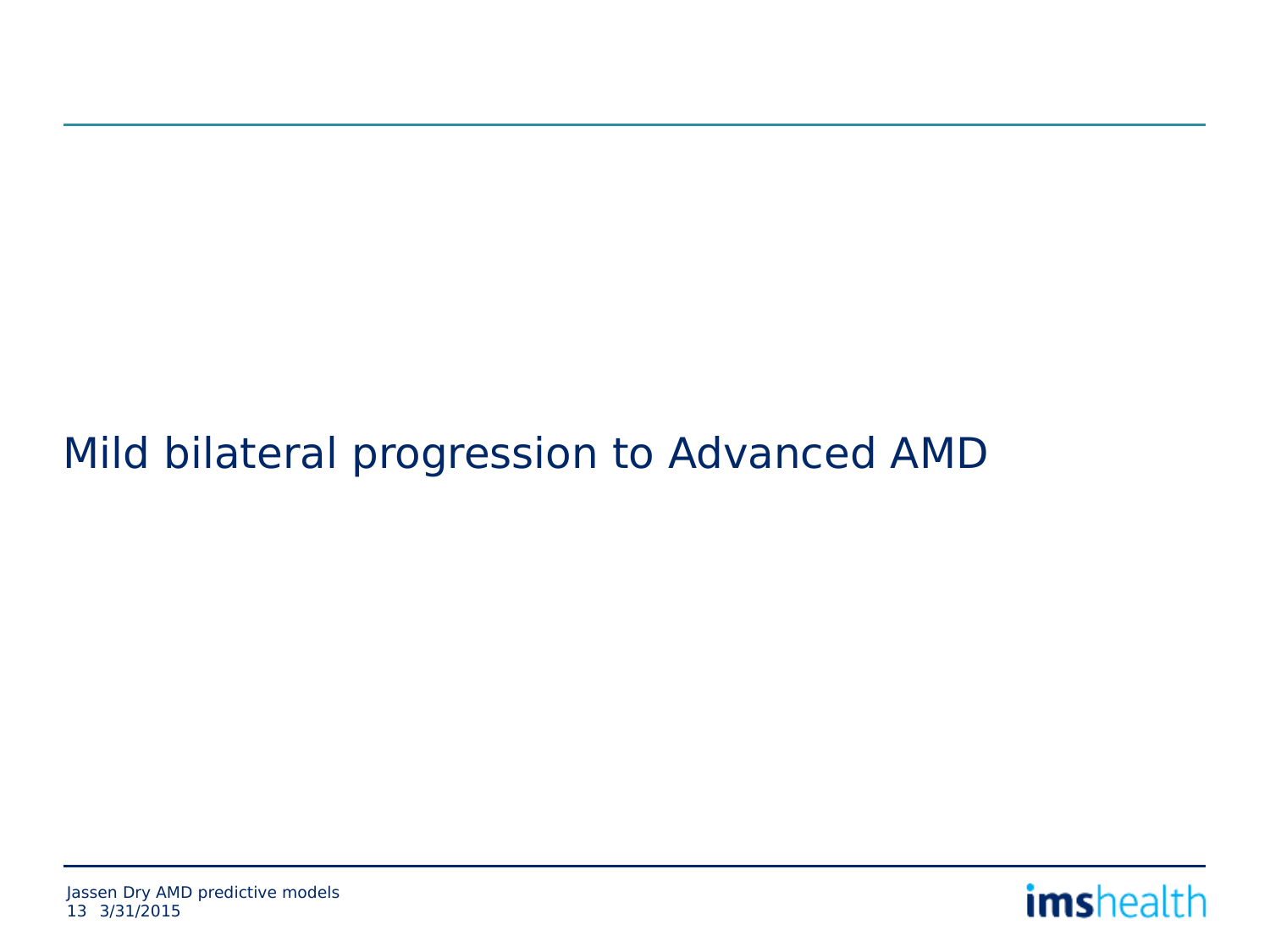

# Mild bilateral progression to Advanced AMD
Jassen Dry AMD predictive models
3/31/2015
13